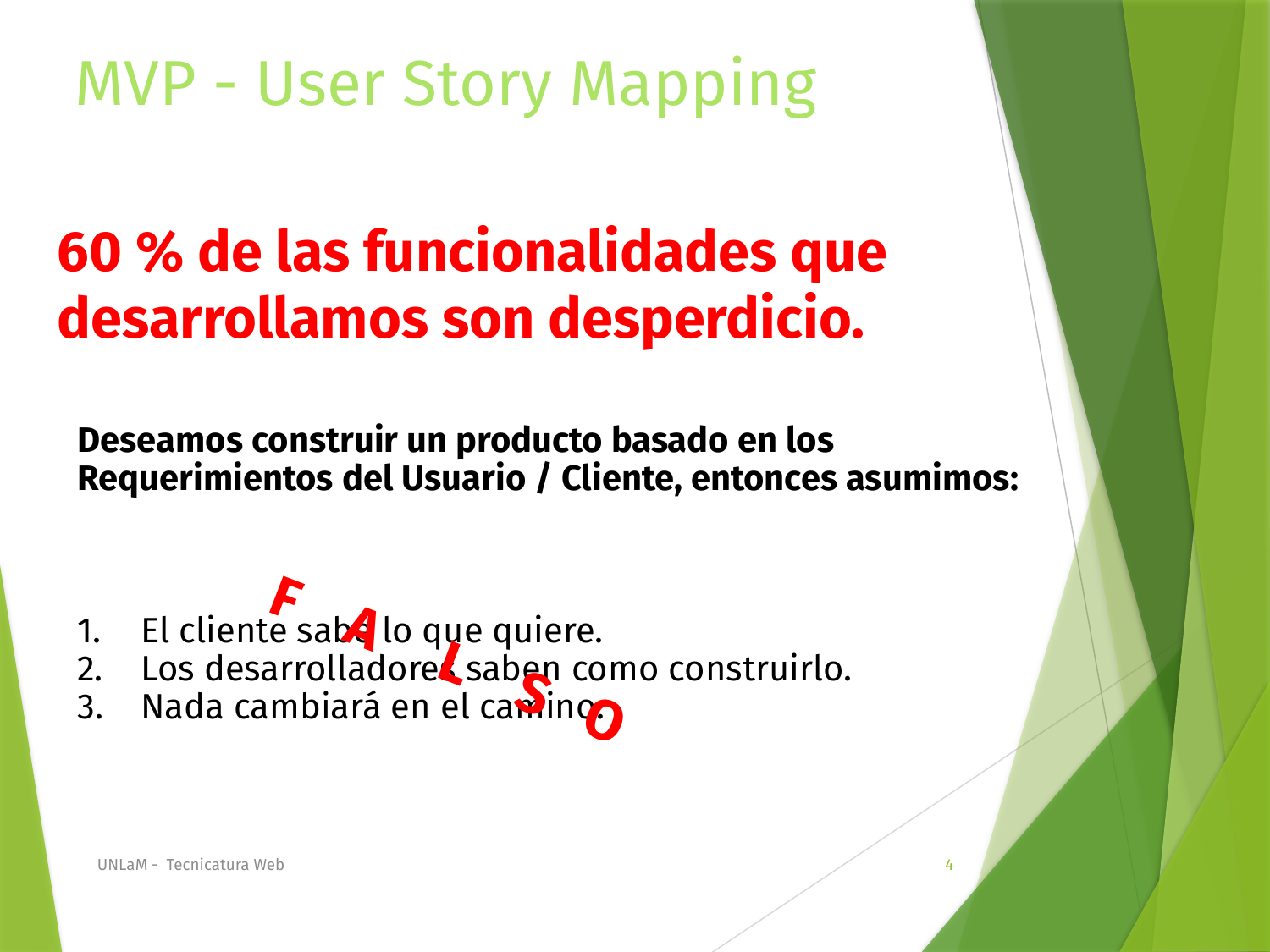

# MVP - User Story Mapping

60 % de las funcionalidades que desarrollamos son desperdicio.
Deseamos construir un producto basado en los
Requerimientos del Usuario / Cliente, entonces asumimos:

El cliente sabe lo que quiere.
Los desarrolladores saben como construirlo.
Nada cambiará en el camino.

F    A     L    S   O
UNLaM -  Tecnicatura Web
4